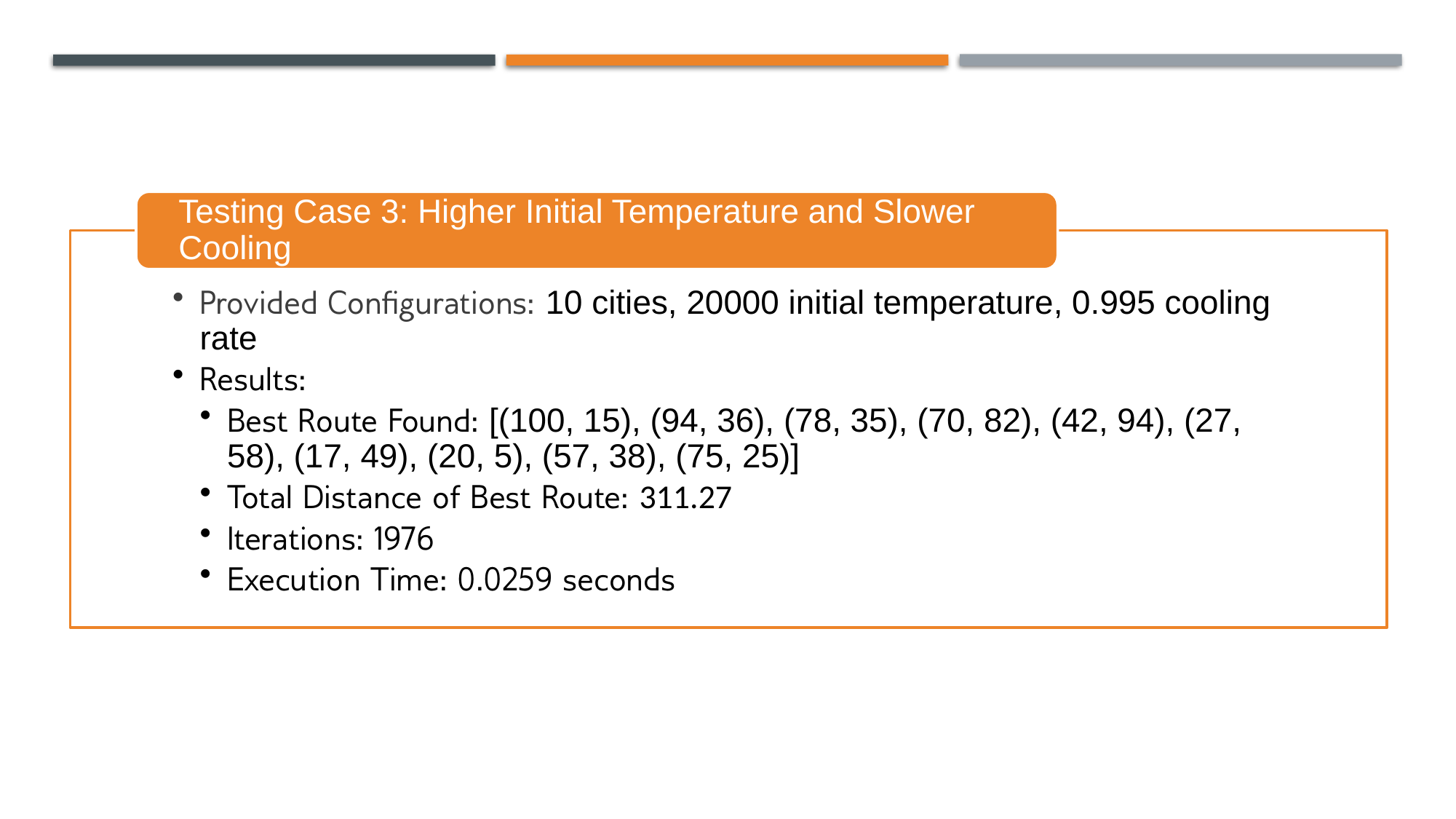

Provided Configurations: 10 cities, 20000 initial temperature, 0.995 cooling rate
Results:
Best Route Found: [(100, 15), (94, 36), (78, 35), (70, 82), (42, 94), (27, 58), (17, 49), (20, 5), (57, 38), (75, 25)]
Total Distance of Best Route: 311.27
Iterations: 1976
Execution Time: 0.0259 seconds
Testing Case 3: Higher Initial Temperature and Slower Cooling